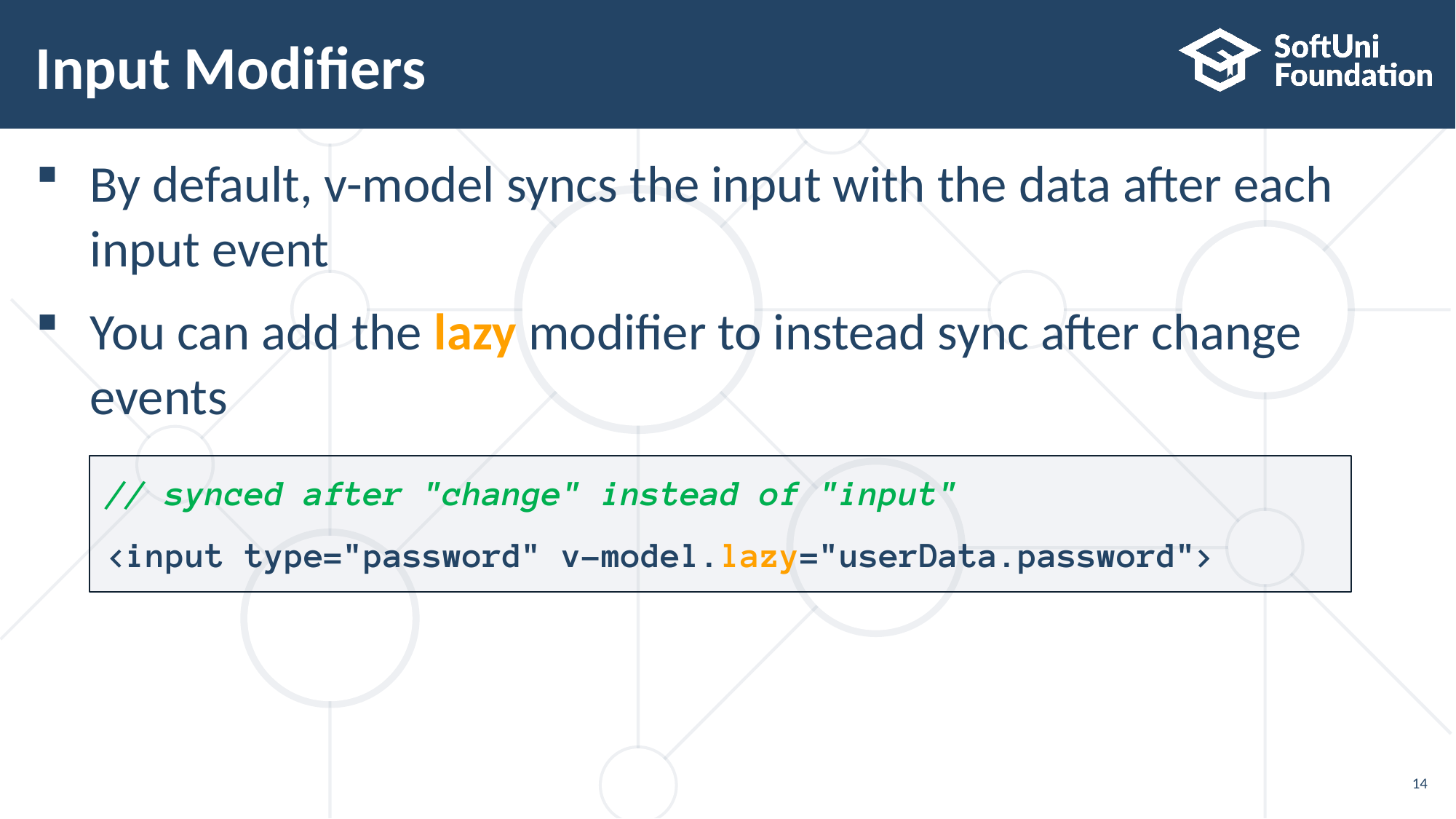

# Input Modifiers
By default, v-model syncs the input with the data after each
input event
You can add the lazy modifier to instead sync after change
events
// synced after "change" instead of "input"
<input type="password" v-model.lazy="userData.password">
14